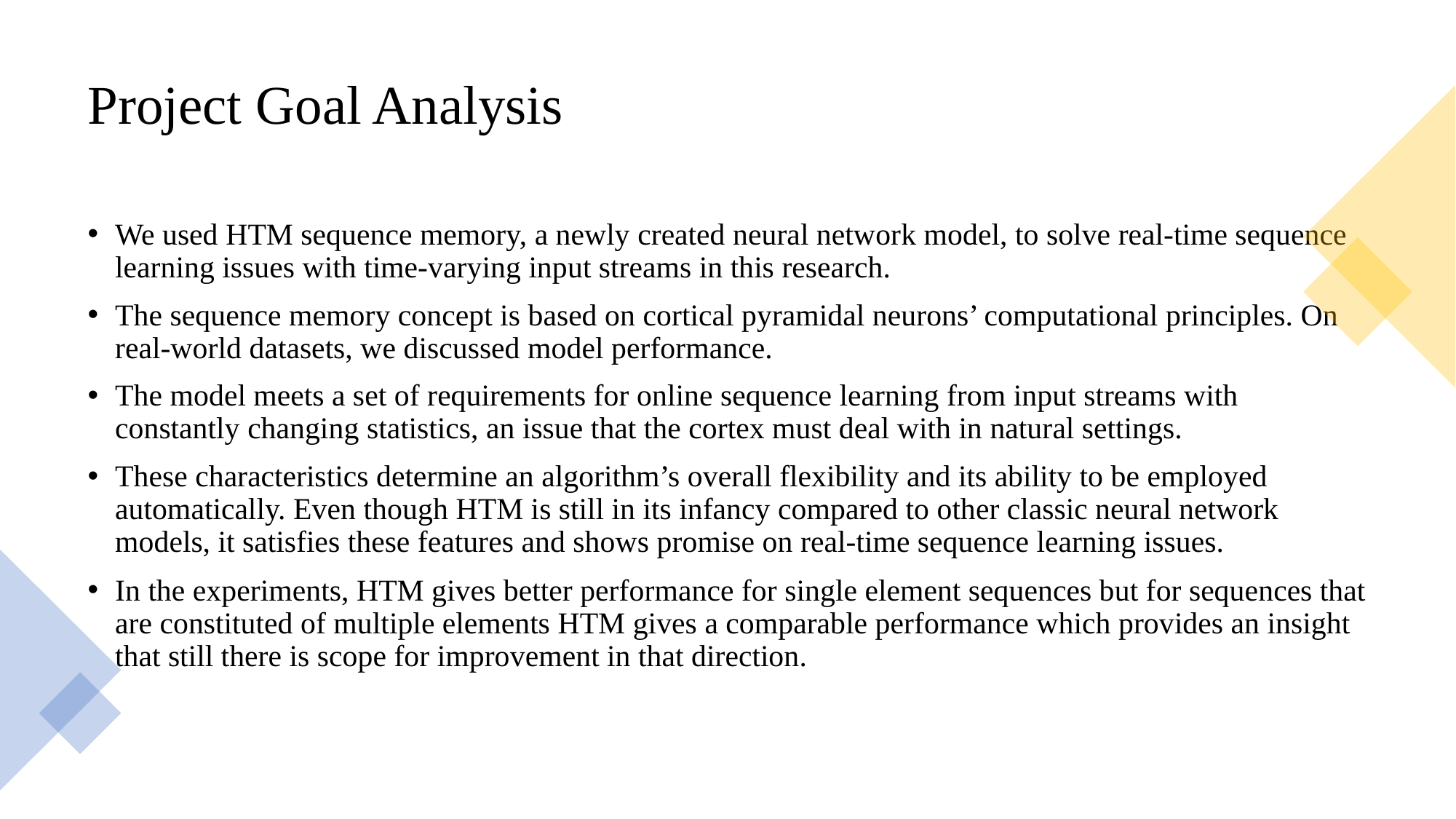

# Project Goal Analysis

We used HTM sequence memory, a newly created neural network model, to solve real-time sequence learning issues with time-varying input streams in this research.
The sequence memory concept is based on cortical pyramidal neurons’ computational principles. On real-world datasets, we discussed model performance.
The model meets a set of requirements for online sequence learning from input streams with constantly changing statistics, an issue that the cortex must deal with in natural settings.
These characteristics determine an algorithm’s overall flexibility and its ability to be employed automatically. Even though HTM is still in its infancy compared to other classic neural network models, it satisfies these features and shows promise on real-time sequence learning issues.
In the experiments, HTM gives better performance for single element sequences but for sequences that are constituted of multiple elements HTM gives a comparable performance which provides an insight that still there is scope for improvement in that direction.